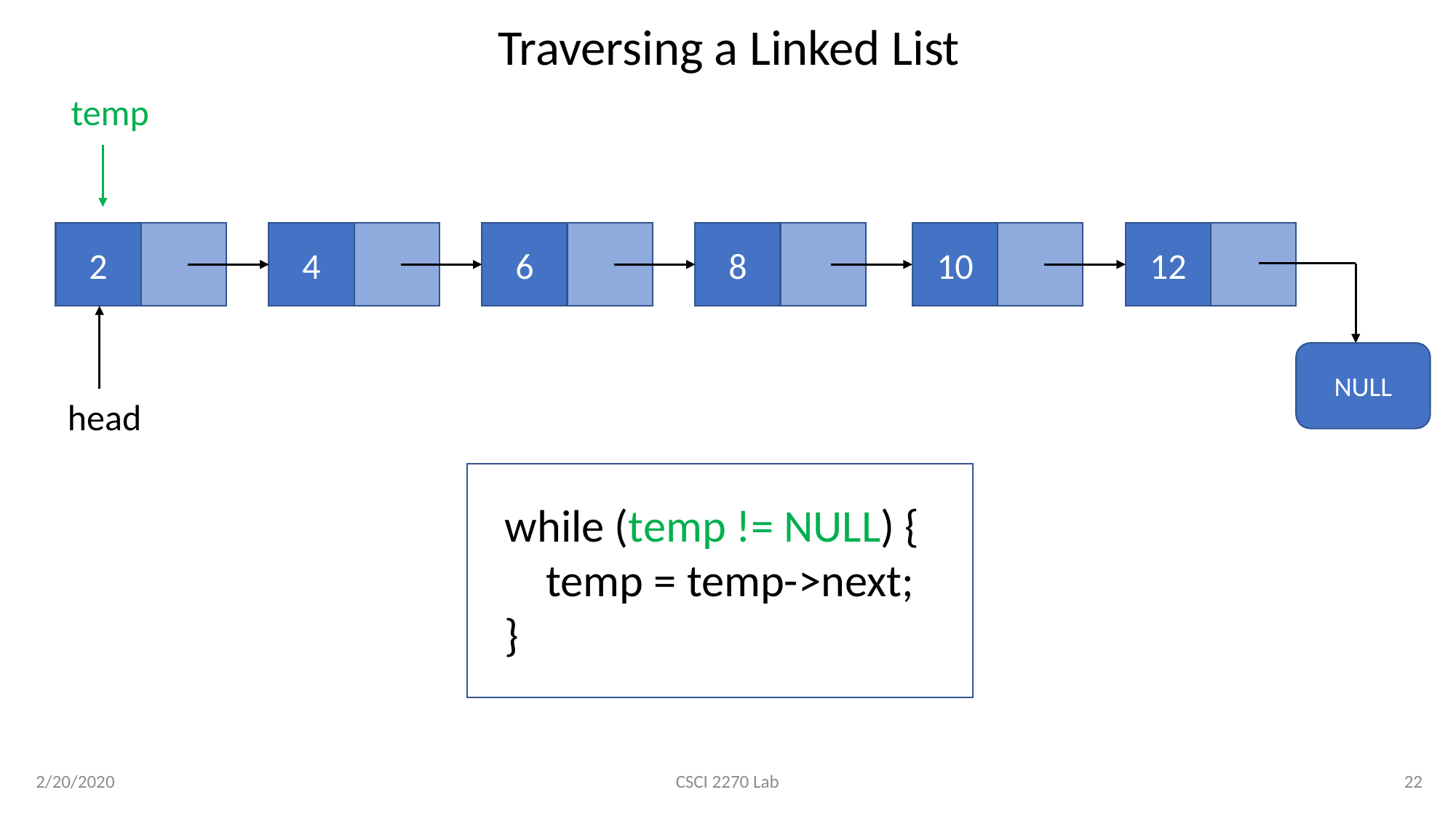

# Traversing a Linked List
temp
2

4

6

8

10

12

NULL
head

while (temp != NULL) {
    temp = temp->next;
}
2/20/2020
22
CSCI 2270 Lab